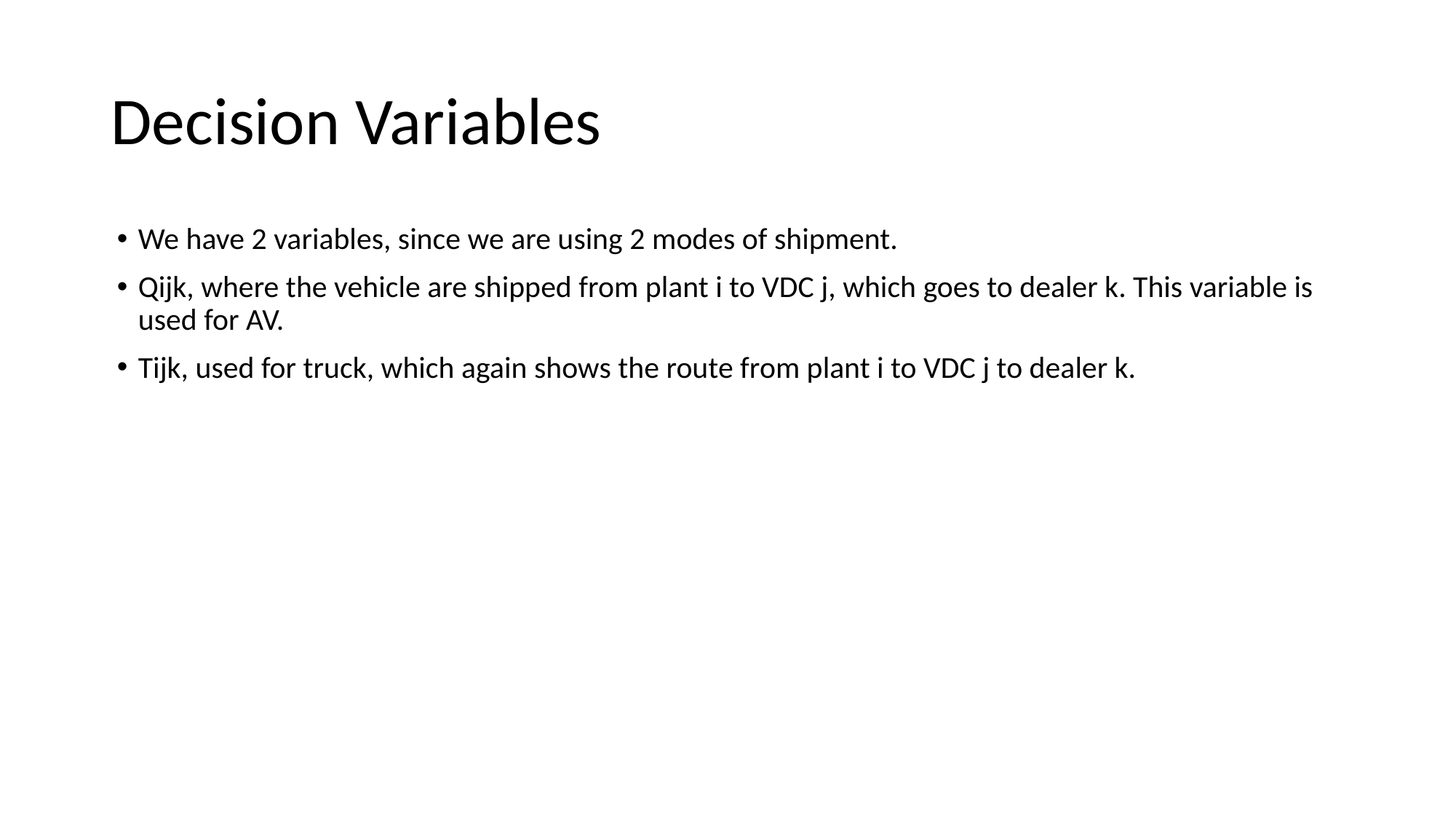

# Decision Variables
We have 2 variables, since we are using 2 modes of shipment.
Qijk, where the vehicle are shipped from plant i to VDC j, which goes to dealer k. This variable is used for AV.
Tijk, used for truck, which again shows the route from plant i to VDC j to dealer k.